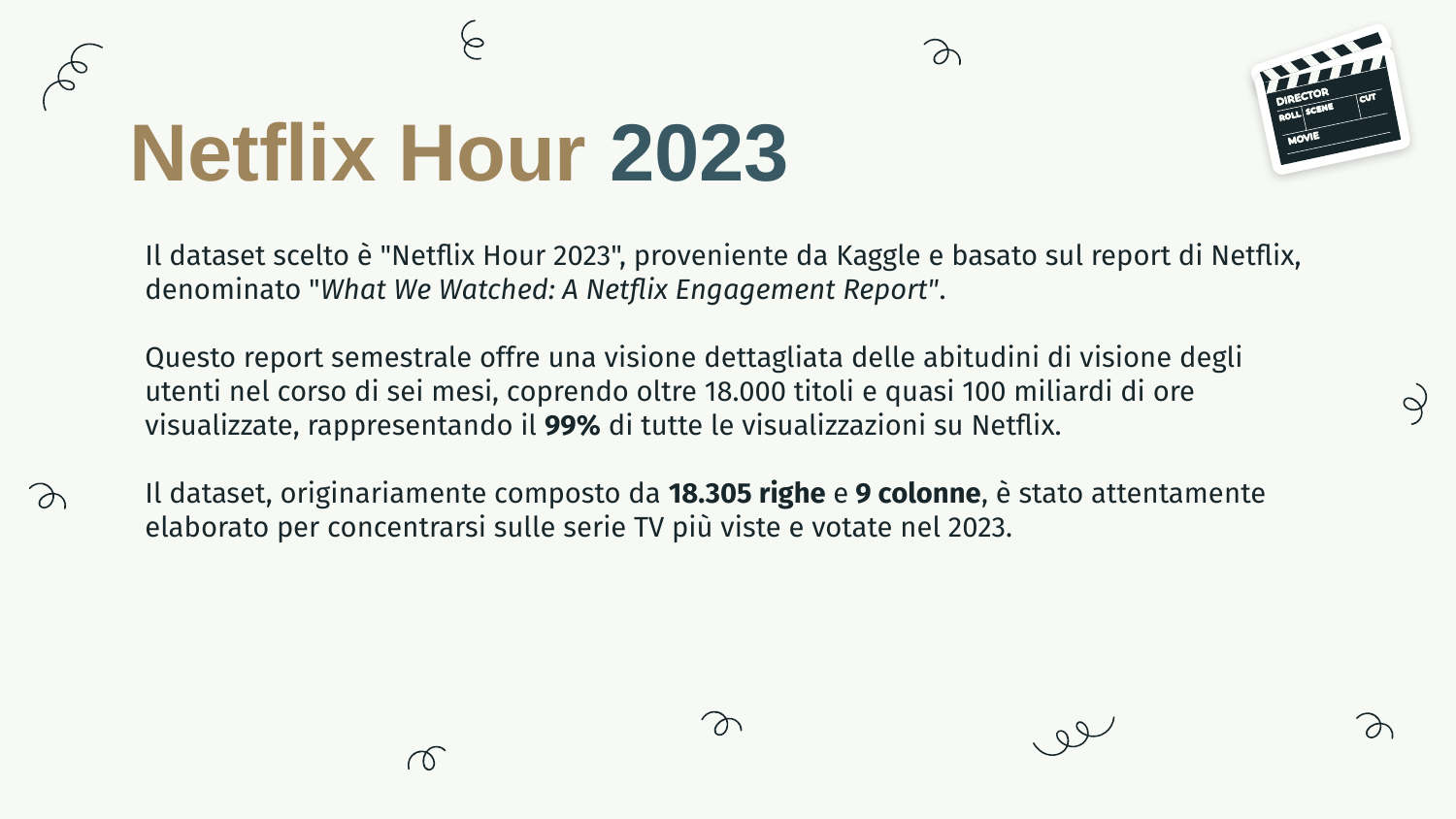

# Netflix Hour 2023
Il dataset scelto è "Netflix Hour 2023", proveniente da Kaggle e basato sul report di Netflix, denominato "What We Watched: A Netflix Engagement Report".

Questo report semestrale offre una visione dettagliata delle abitudini di visione degli utenti nel corso di sei mesi, coprendo oltre 18.000 titoli e quasi 100 miliardi di ore visualizzate, rappresentando il 99% di tutte le visualizzazioni su Netflix.

Il dataset, originariamente composto da 18.305 righe e 9 colonne, è stato attentamente elaborato per concentrarsi sulle serie TV più viste e votate nel 2023.